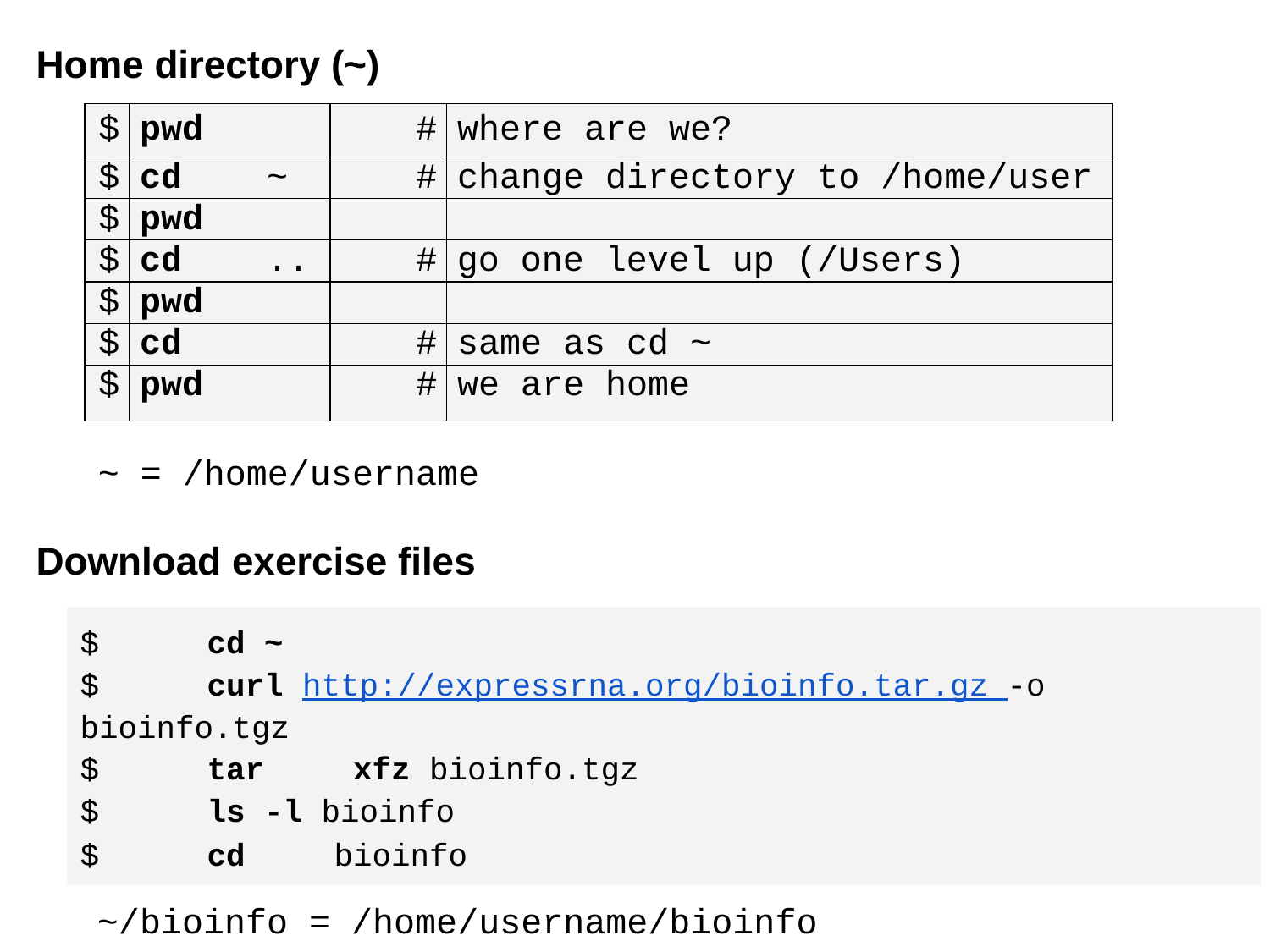

# Home directory (~)
| $ | pwd | # | where are we? |
| --- | --- | --- | --- |
| $ | cd ~ | # | change directory to /home/user |
| $ | pwd |  |  |
| $ | cd .. | # | go one level up (/Users) |
| $ | pwd |  |  |
| $ | cd | # | same as cd ~ |
| $ | pwd | # | we are home |
~ = /home/username

Download exercise files
$	cd ~
$	curl http://expressrna.org/bioinfo.tar.gz -o bioinfo.tgz
$	tar	 xfz bioinfo.tgz
$	ls -l bioinfo
$	cd	bioinfo
~/bioinfo = /home/username/bioinfo